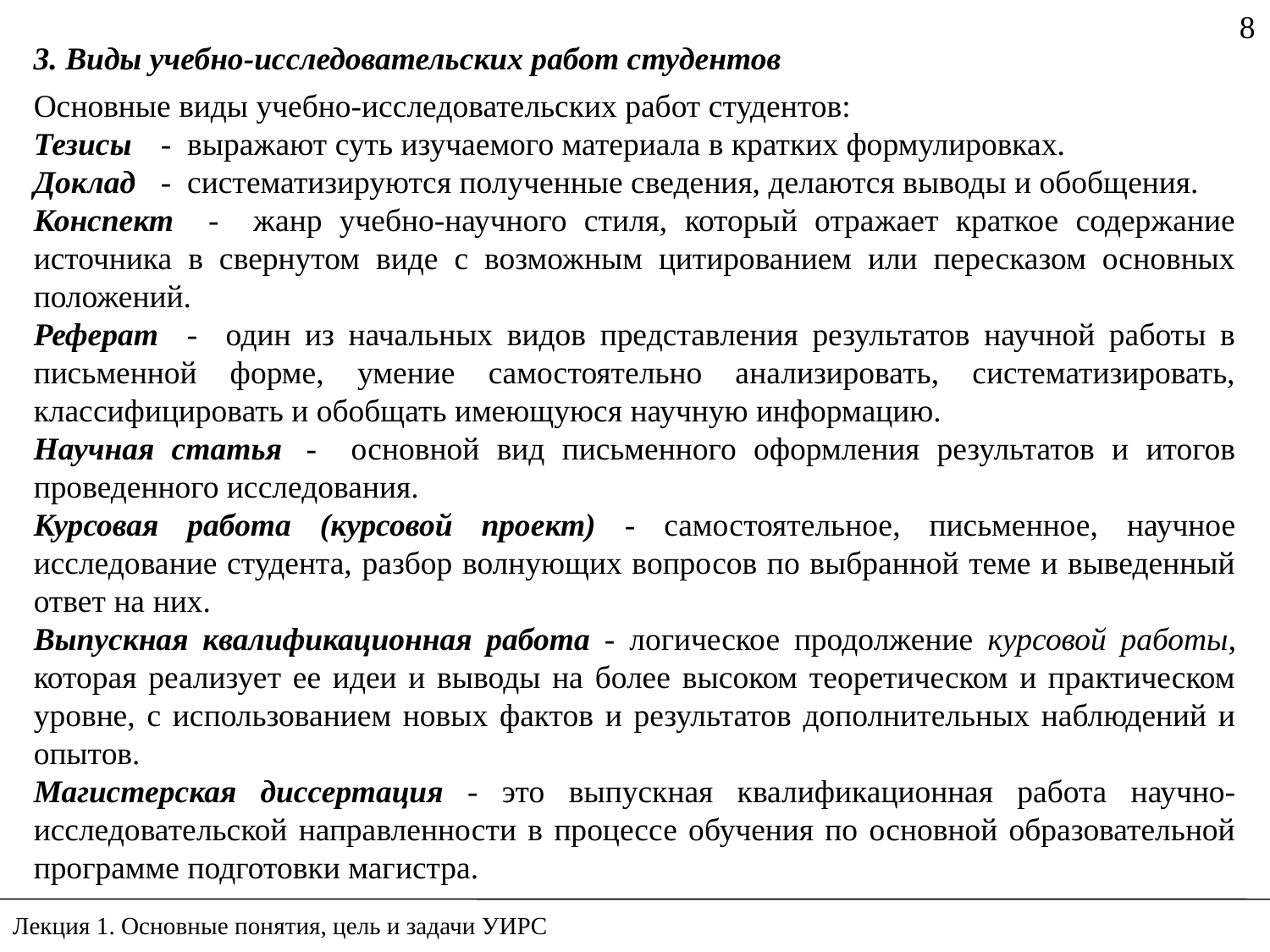

8
3. Виды учебно-исследовательских работ студентов
Основные виды учебно-исследовательских работ студентов:
Тезисы 	-  выражают суть изучаемого материала в кратких формулировках.
Доклад 	-  систематизируются полученные сведения, делаются выводы и обобщения.
Конспект  -  жанр учебно-научного стиля, который отражает краткое содержание источника в свернутом виде с возможным цитированием или пересказом основных положений.
Реферат  -  один из начальных видов представления результатов научной работы в письменной форме, умение самостоятельно анализировать, систематизировать, классифицировать и обобщать имеющуюся научную информацию.
Научная статья 	-  основной вид письменного оформления результатов и итогов проведенного исследования.
Курсовая работа (курсовой проект) - самостоятельное, письменное, научное исследование студента, разбор волнующих вопросов по выбранной теме и выведенный ответ на них.
Выпускная квалификационная работа - логическое продолжение курсовой работы, которая реализует ее идеи и выводы на более высоком теоретическом и практическом уровне, с использованием новых фактов и результатов дополнительных наблюдений и опытов.
Магистерская диссертация - это выпускная квалификационная работа научно-исследовательской направленности в процессе обучения по основной образовательной программе подготовки магистра.

Лекция 1. Основные понятия, цель и задачи УИРС